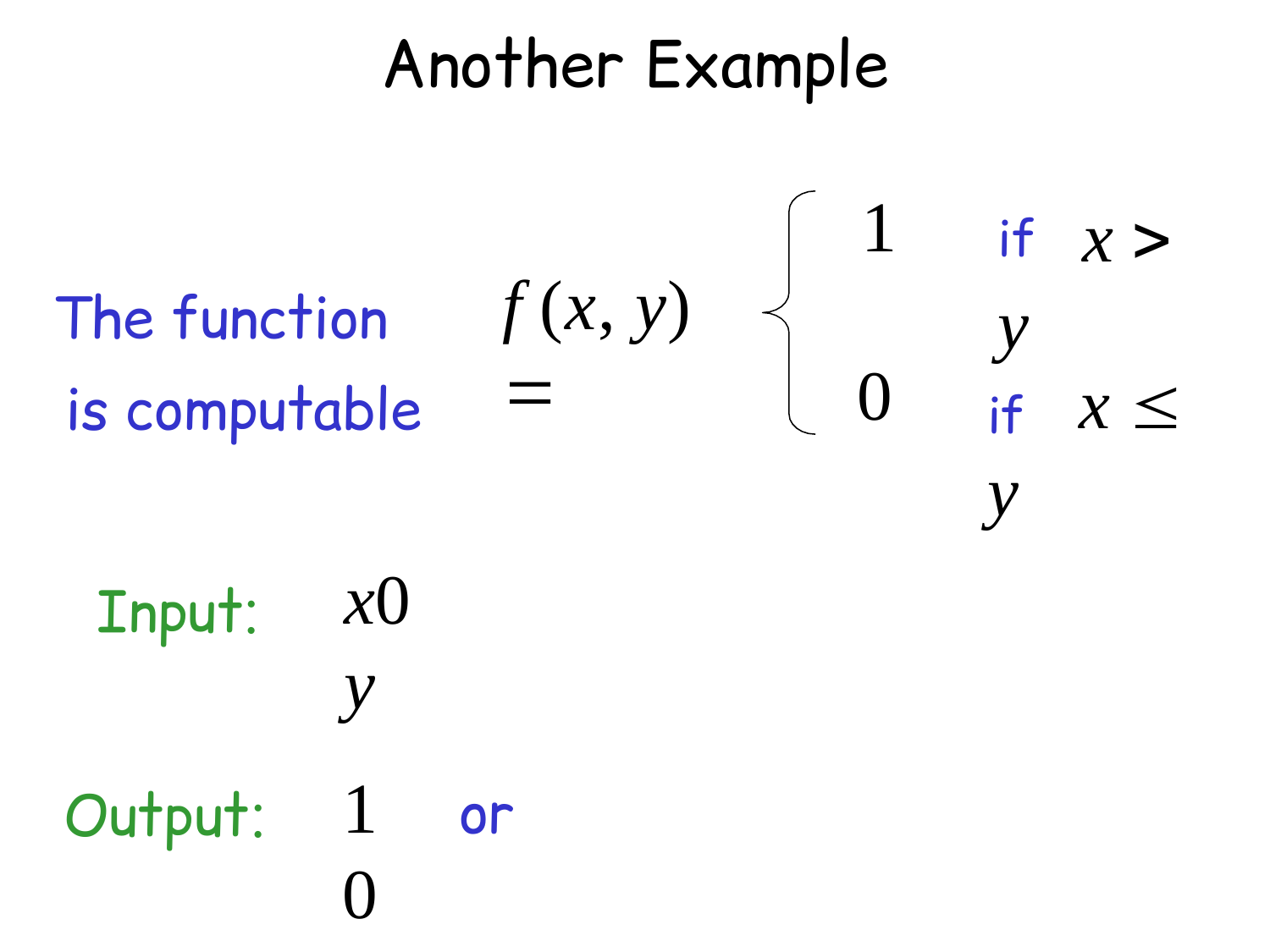

Another Example
if	x > y
1

The function is computable
f (x, y) =
if	x ≤ y
0
x0 y
Input:
1	or	0
Output: